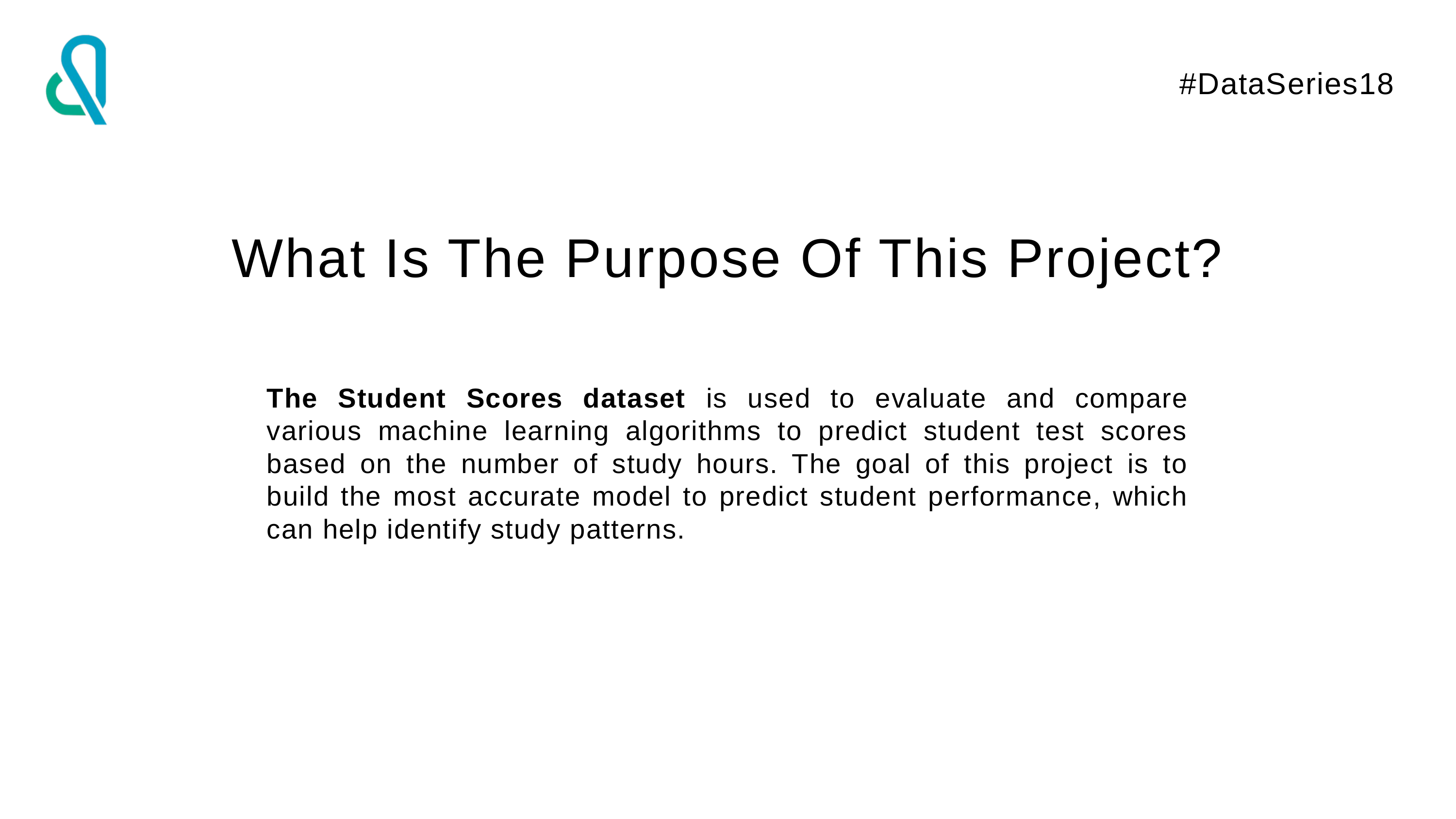

#DataSeries18
What Is The Purpose Of This Project?
The Student Scores dataset is used to evaluate and compare various machine learning algorithms to predict student test scores based on the number of study hours. The goal of this project is to build the most accurate model to predict student performance, which can help identify study patterns.